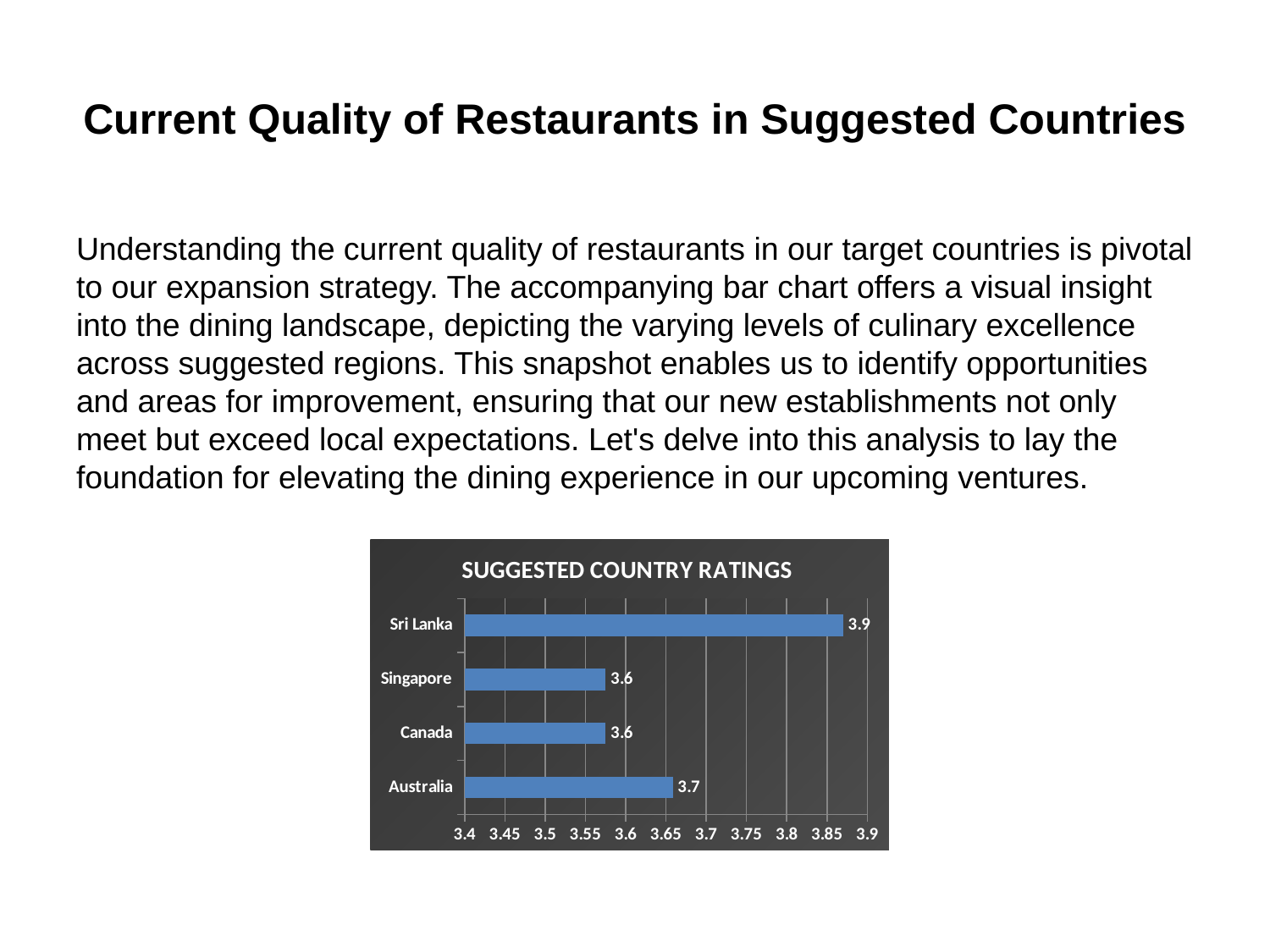

# Current Quality of Restaurants in Suggested Countries
Understanding the current quality of restaurants in our target countries is pivotal to our expansion strategy. The accompanying bar chart offers a visual insight into the dining landscape, depicting the varying levels of culinary excellence across suggested regions. This snapshot enables us to identify opportunities and areas for improvement, ensuring that our new establishments not only meet but exceed local expectations. Let's delve into this analysis to lay the foundation for elevating the dining experience in our upcoming ventures.

### Chart: SUGGESTED COUNTRY RATINGS

| Category | Total |
|---|---|
| Australia | 3.658333333333333 |
| Canada | 3.5749999999999997 |
| Singapore | 3.5749999999999997 |
| Sri Lanka | 3.8699999999999997 |